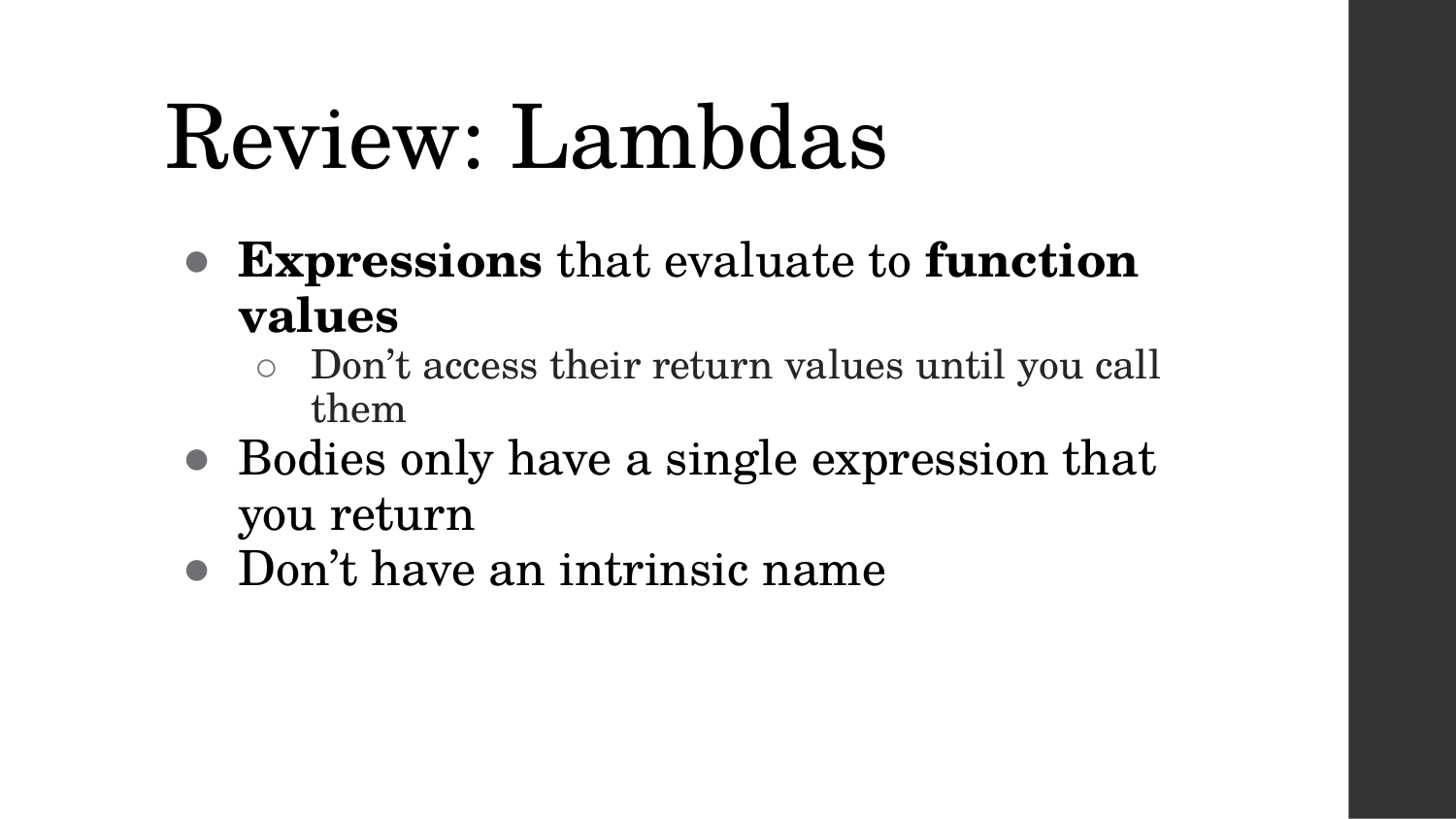

# Review: Lambdas
Expressions that evaluate to function values
Don’t access their return values until you call them
Bodies only have a single expression that you return
Don’t have an intrinsic name